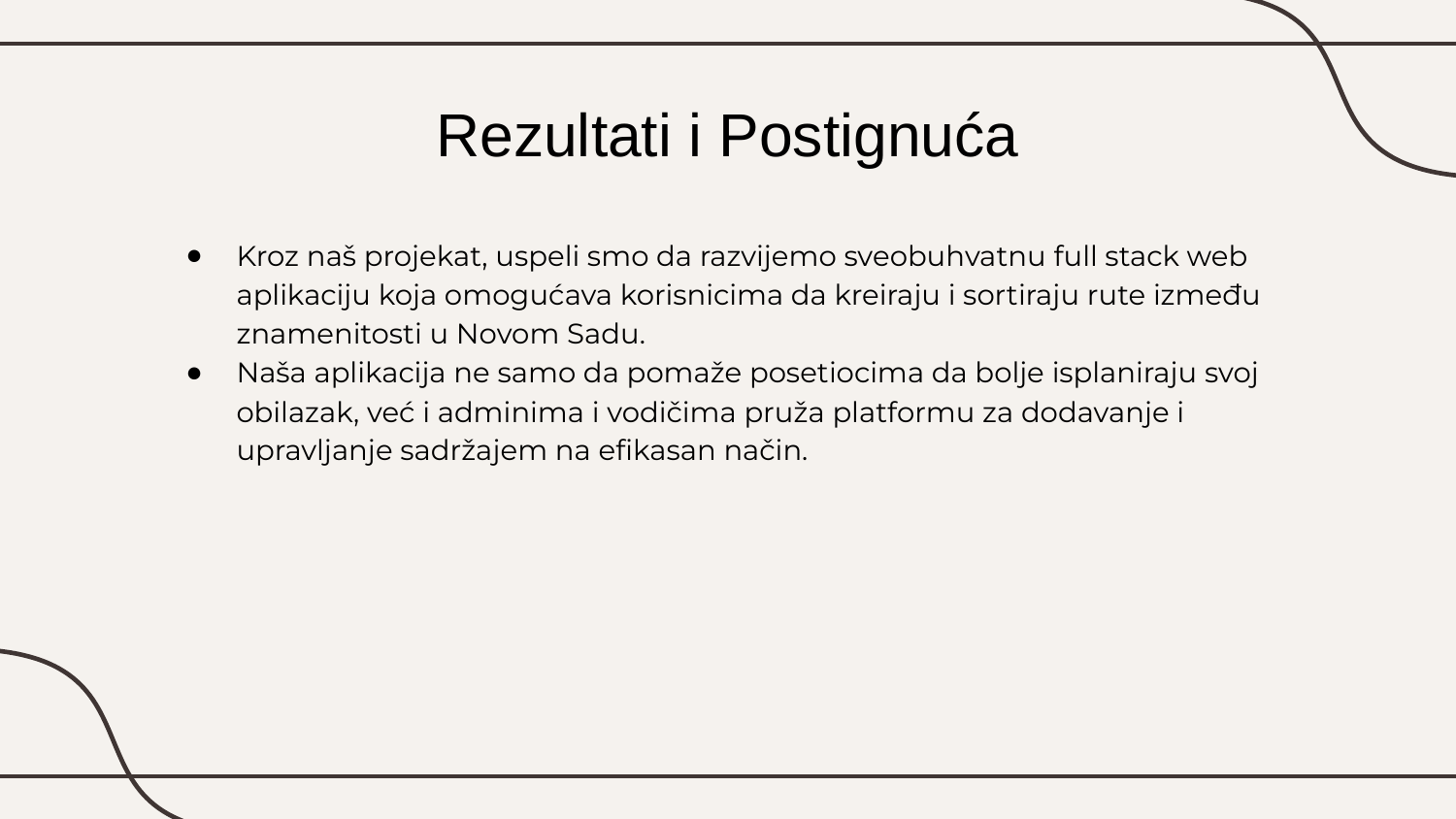

# Rezultati i Postignuća
Kroz naš projekat, uspeli smo da razvijemo sveobuhvatnu full stack web aplikaciju koja omogućava korisnicima da kreiraju i sortiraju rute između znamenitosti u Novom Sadu.
Naša aplikacija ne samo da pomaže posetiocima da bolje isplaniraju svoj obilazak, već i adminima i vodičima pruža platformu za dodavanje i upravljanje sadržajem na efikasan način.